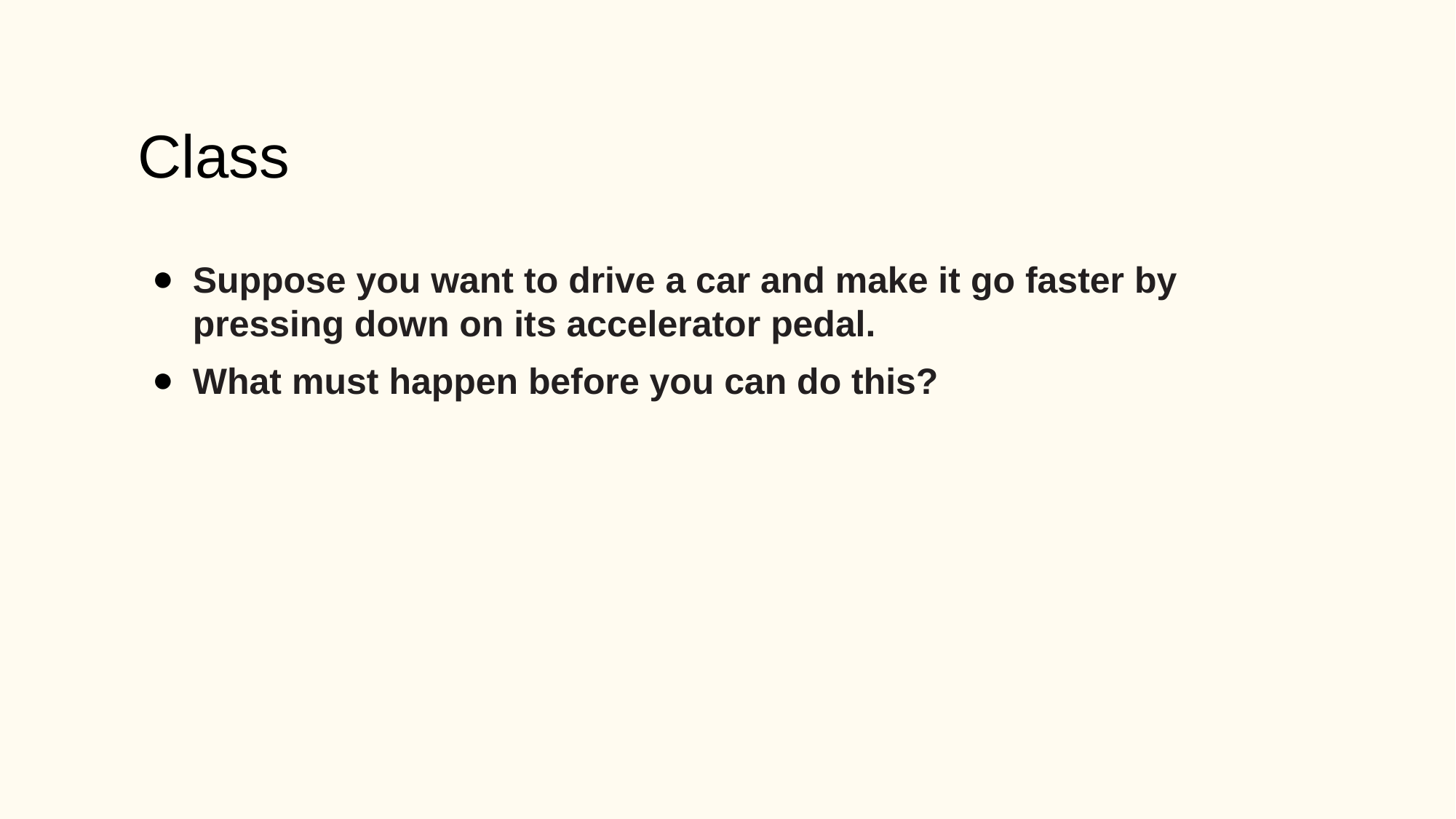

# Class
Suppose you want to drive a car and make it go faster by pressing down on its accelerator pedal.
What must happen before you can do this?